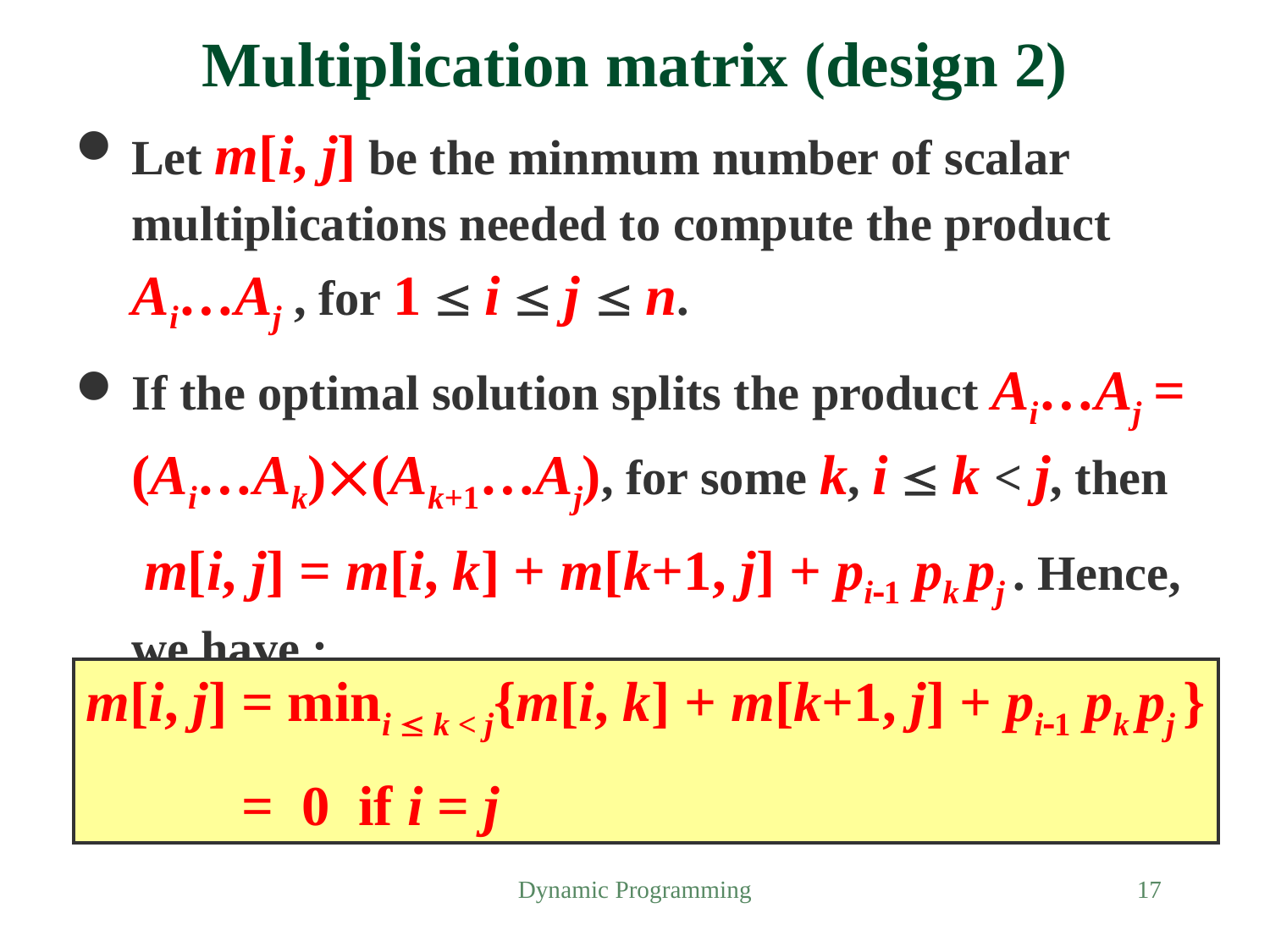

# Multiplication matrix (design 2)
Let m[i, j] be the minmum number of scalar multiplications needed to compute the product Ai…Aj , for 1 ≤ i ≤ j ≤ n.
If the optimal solution splits the product Ai…Aj = (Ai…Ak)×(Ak+1…Aj), for some k, i ≤ k < j, then
	 m[i, j] = m[i, k] + m[k+1, j] + pi−1 pk pj . Hence, we have :
m[i, j] = mini ≤ k < j{m[i, k] + m[k+1, j] + pi−1 pk pj }
	  =  0  if i = j
Dynamic Programming
17